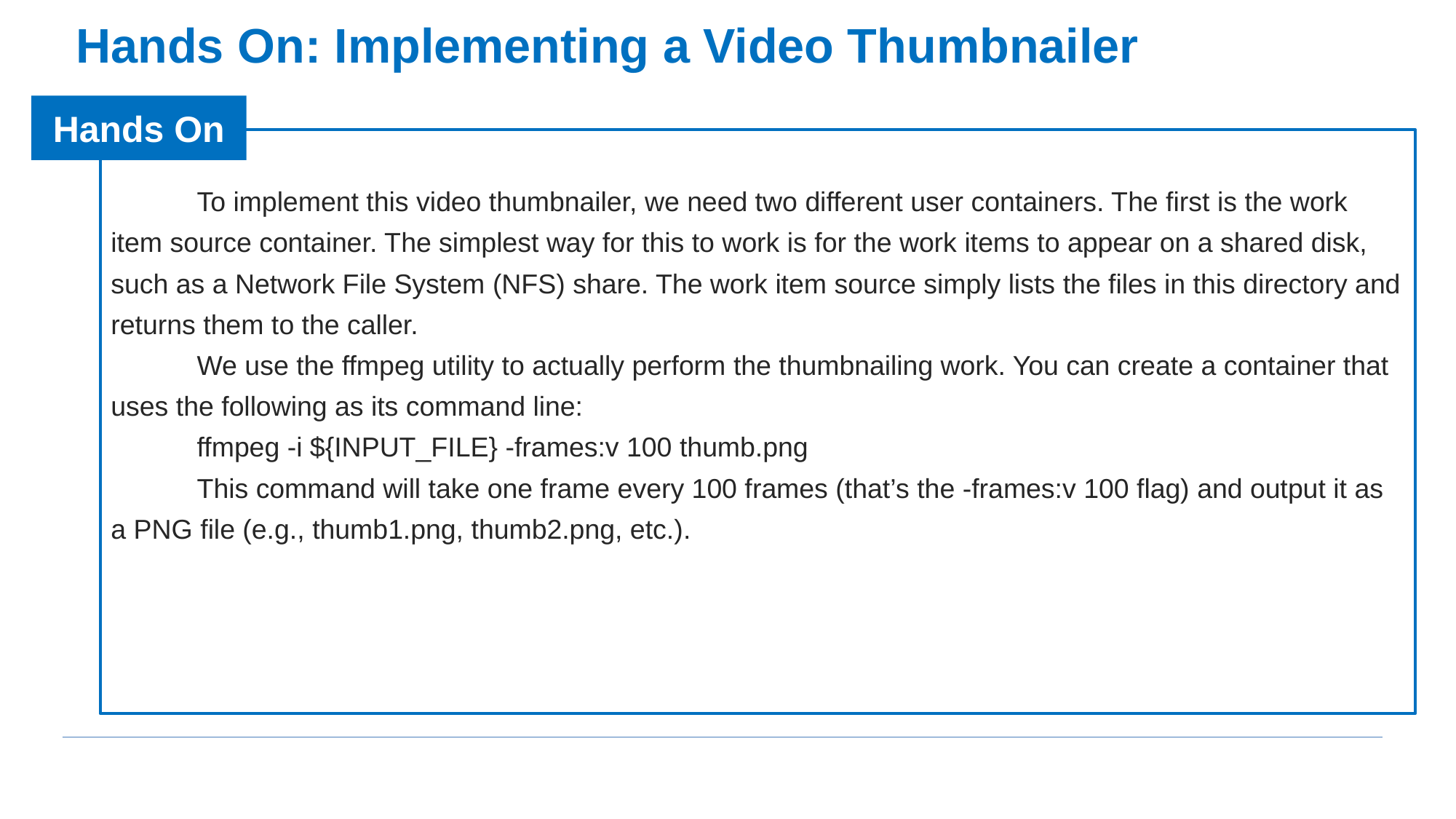

Hands On: Implementing a Video Thumbnailer

Hands On

To implement this video thumbnailer, we need two different user containers. The first is the work item source container. The simplest way for this to work is for the work items to appear on a shared disk, such as a Network File System (NFS) share. The work item source simply lists the files in this directory and returns them to the caller.
We use the ffmpeg utility to actually perform the thumbnailing work. You can create a container that uses the following as its command line:
ffmpeg -i ${INPUT_FILE} -frames:v 100 thumb.png
This command will take one frame every 100 frames (that’s the -frames:v 100 flag) and output it as a PNG file (e.g., thumb1.png, thumb2.png, etc.).